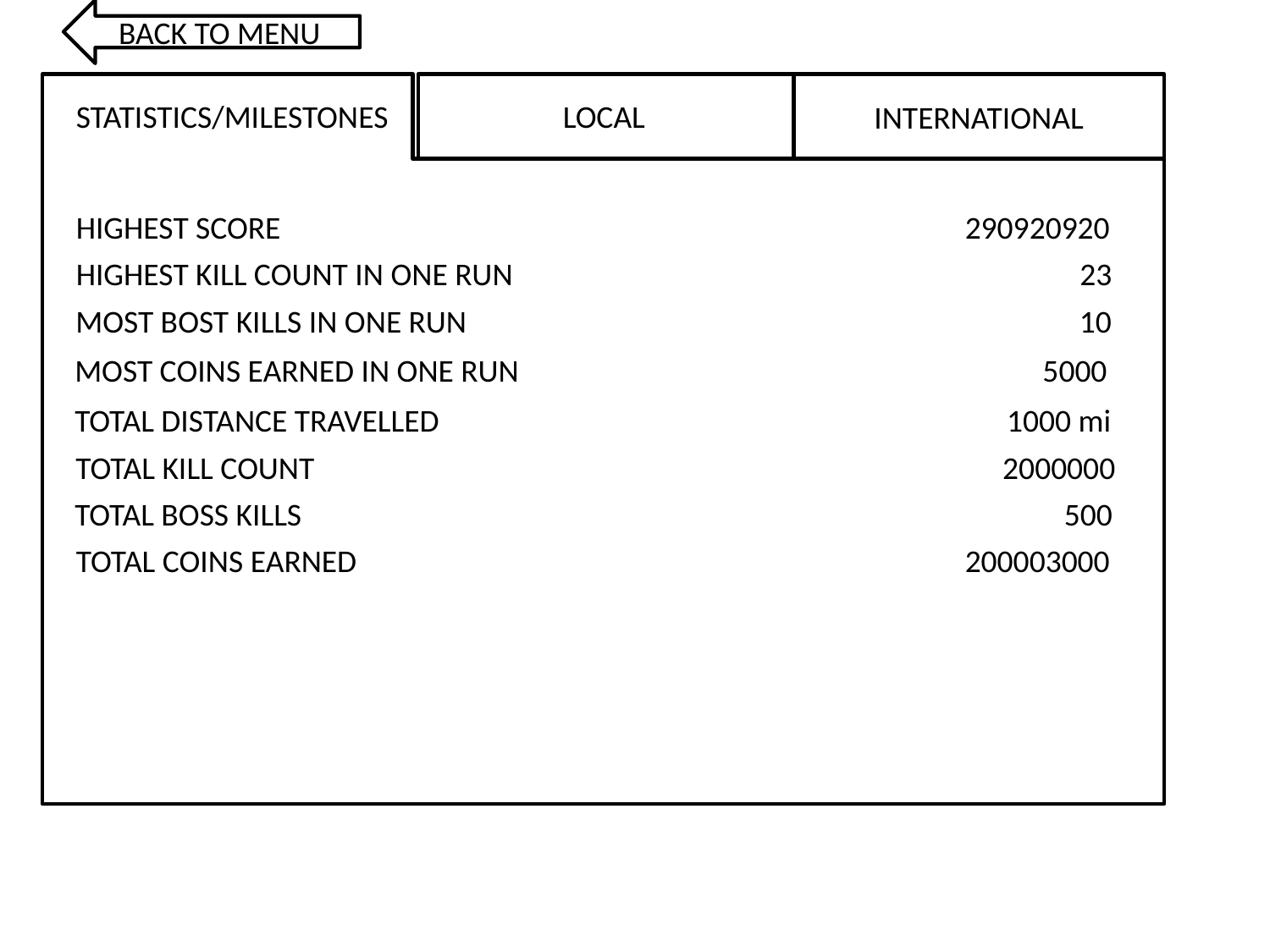

BACK TO MENU

INTERNATIONAL
STATISTICS/MILESTONES
LOCAL
HIGHEST SCORE						290920920
HIGHEST KILL COUNT IN ONE RUN				                23
MOST BOST KILLS IN ONE RUN				                10
MOST COINS EARNED IN ONE RUN				           5000
TOTAL DISTANCE TRAVELLED					      1000 mi
TOTAL KILL COUNT					                       2000000
TOTAL BOSS KILLS						              500
TOTAL COINS EARNED					200003000